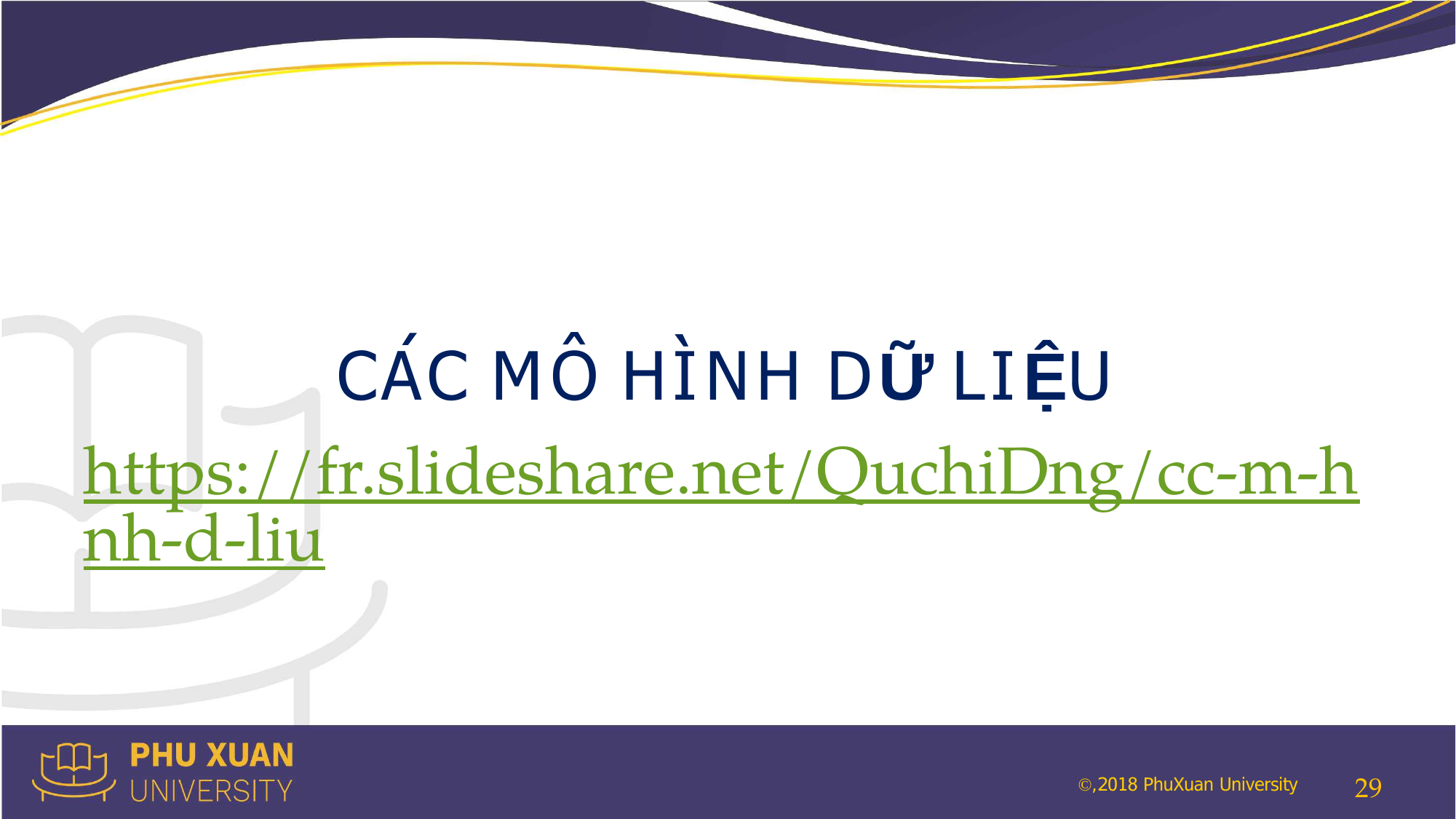

CÁC MÔ HÌNH DỮ LIỆU
https://fr.slideshare.net/QuchiDng/cc-m-hnh-d-liu
29